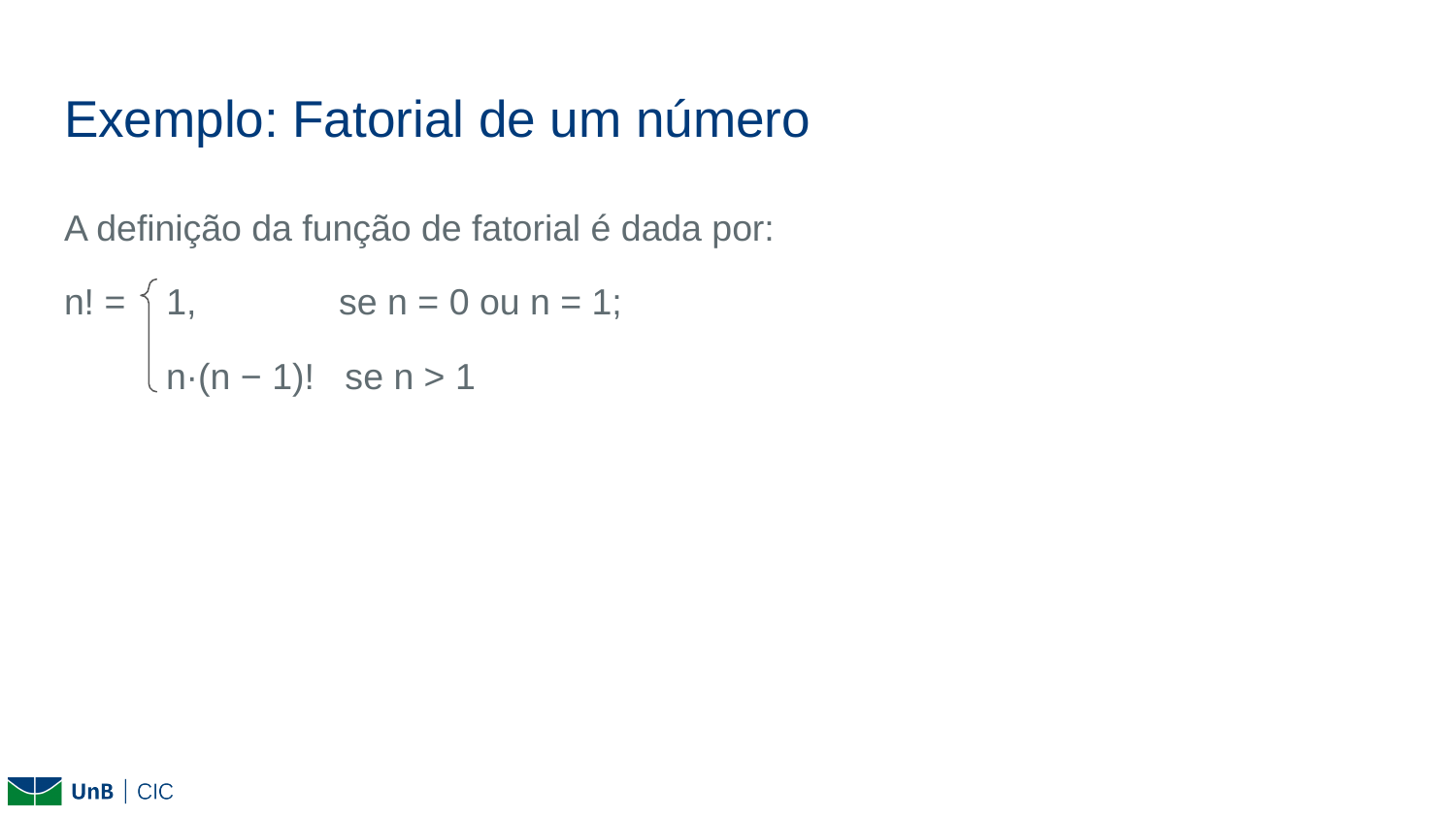

# Exemplo: Fatorial de um número
A definição da função de fatorial é dada por:
n! =    1,              se n = 0 ou n = 1;
          n·(n − 1)!   se n > 1